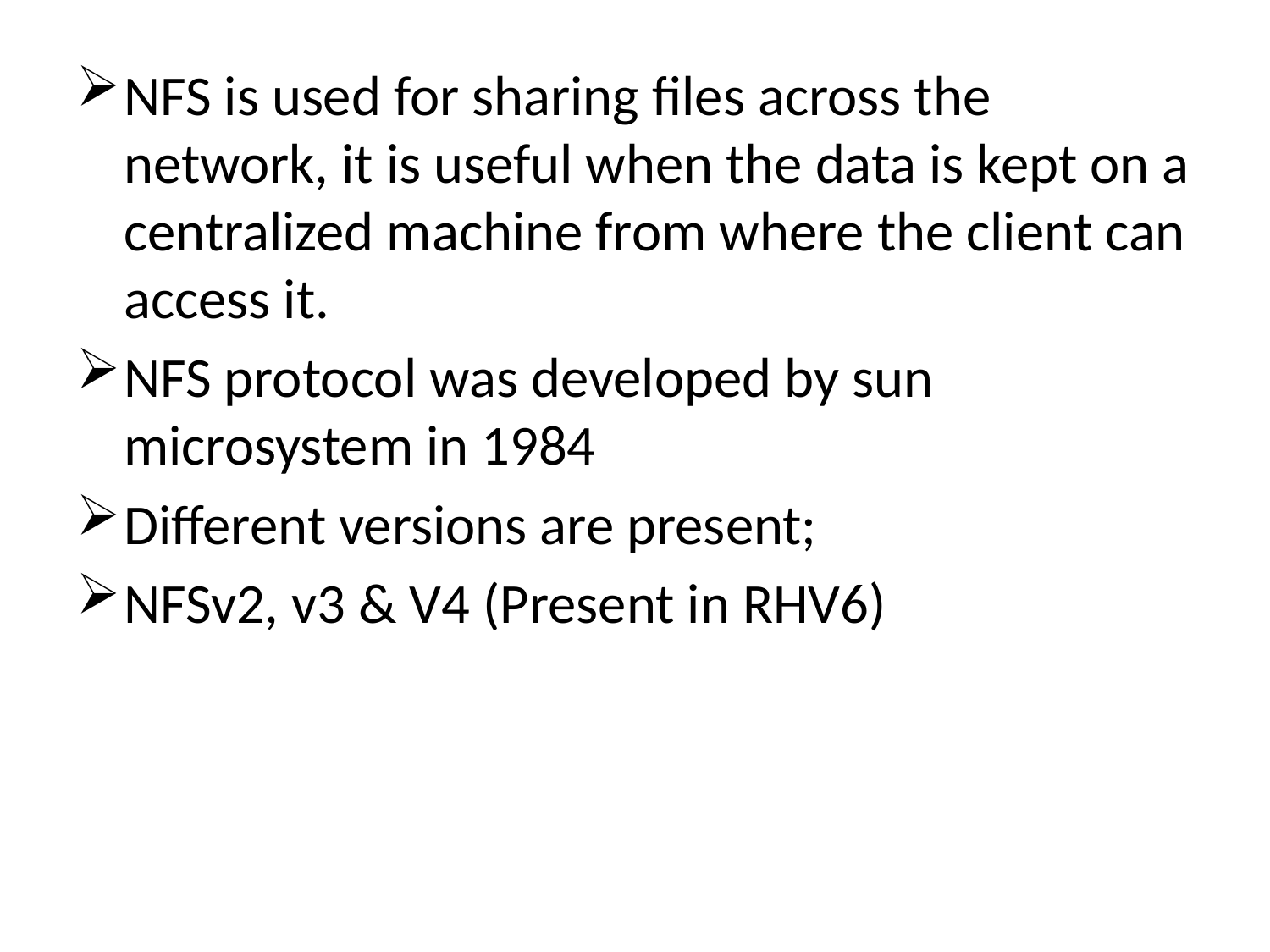

NFS is used for sharing files across the network, it is useful when the data is kept on a centralized machine from where the client can access it.
NFS protocol was developed by sun microsystem in 1984
Different versions are present;
NFSv2, v3 & V4 (Present in RHV6)